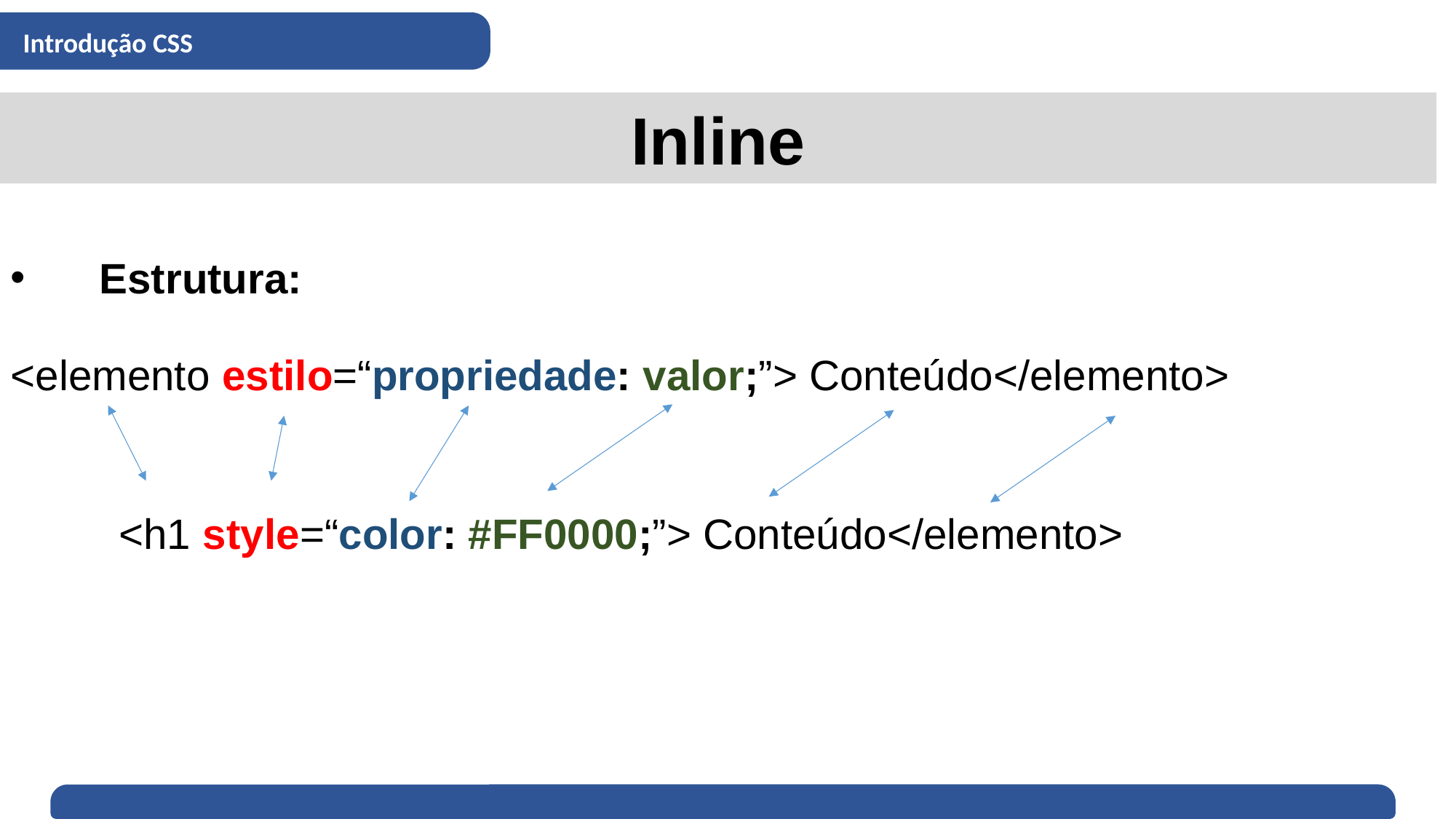

Introdução CSS
Inline
Estrutura:
<elemento estilo=“propriedade: valor;”> Conteúdo</elemento>
<h1 style=“color: #FF0000;”> Conteúdo</elemento>